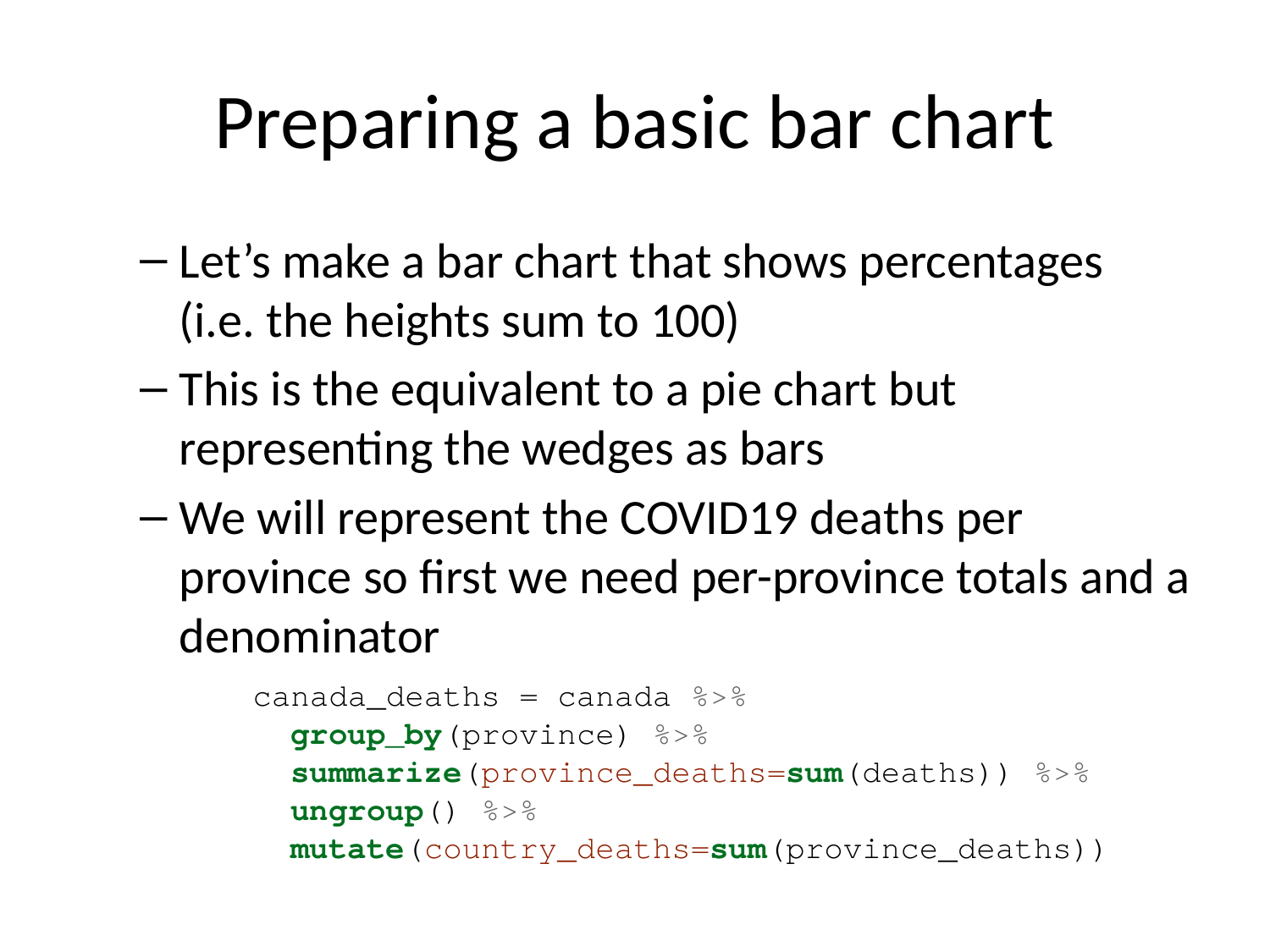

# Preparing a basic bar chart
Let’s make a bar chart that shows percentages (i.e. the heights sum to 100)
This is the equivalent to a pie chart but representing the wedges as bars
We will represent the COVID19 deaths per province so first we need per-province totals and a denominator
canada_deaths = canada %>%
  group_by(province) %>%
  summarize(province_deaths=sum(deaths)) %>%
  ungroup() %>%
  mutate(country_deaths=sum(province_deaths))